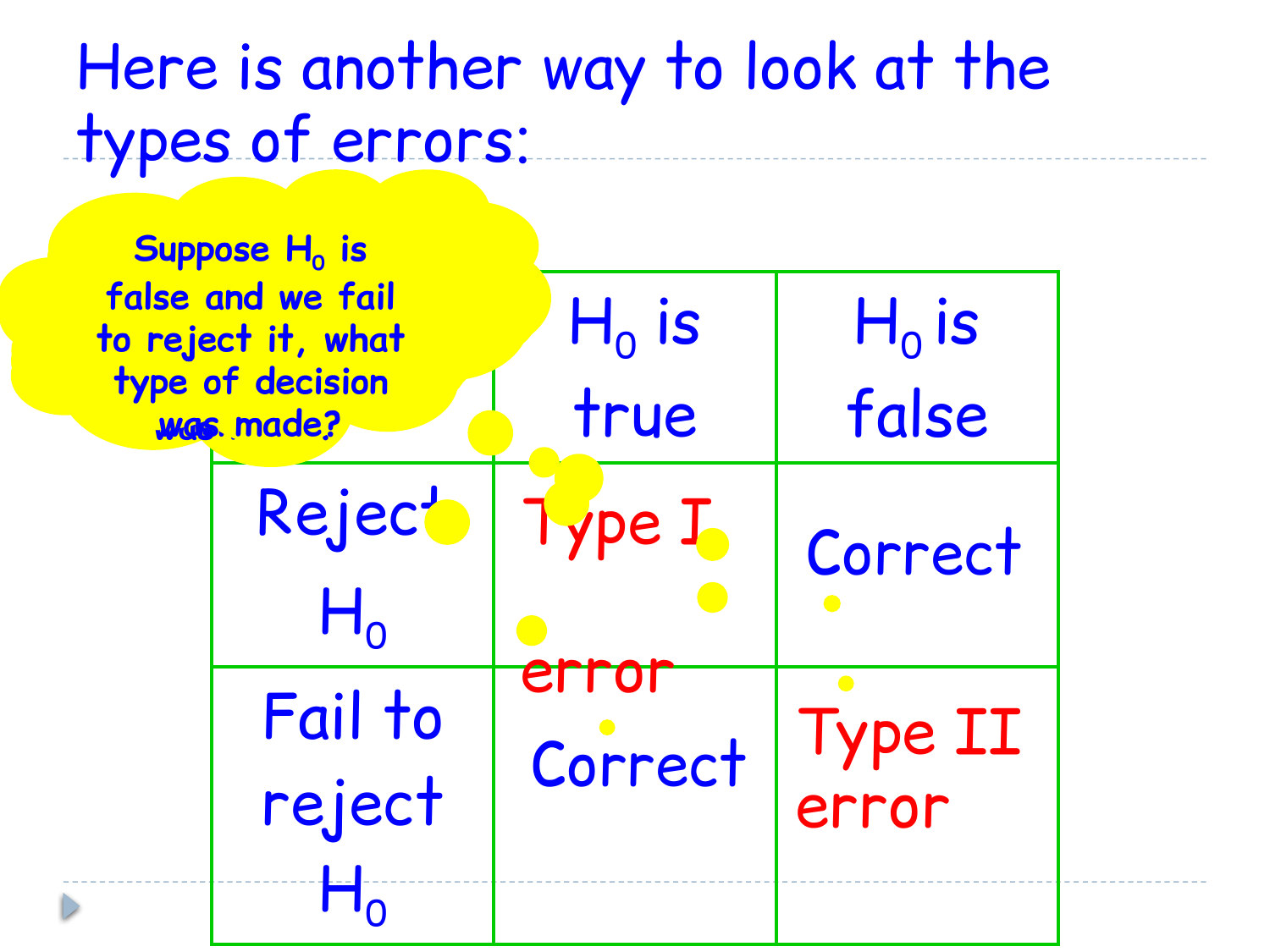

# Here is another way to look at the types of errors:
Suppose H0 is true and we fail to reject it, what type of decision was made?
Suppose H0 is false and we  reject it, what type of decision was made?
Suppose H0 is true and we reject it, what type of decision was made?
Suppose H0 is false and we fail to reject it, what type of decision was made?
|  | H0 is true | H0 is false |
| --- | --- | --- |
| Reject H0 |  |  |
| Fail to reject H0 |  |  |
Type I         error
Correct
Type II error
Correct